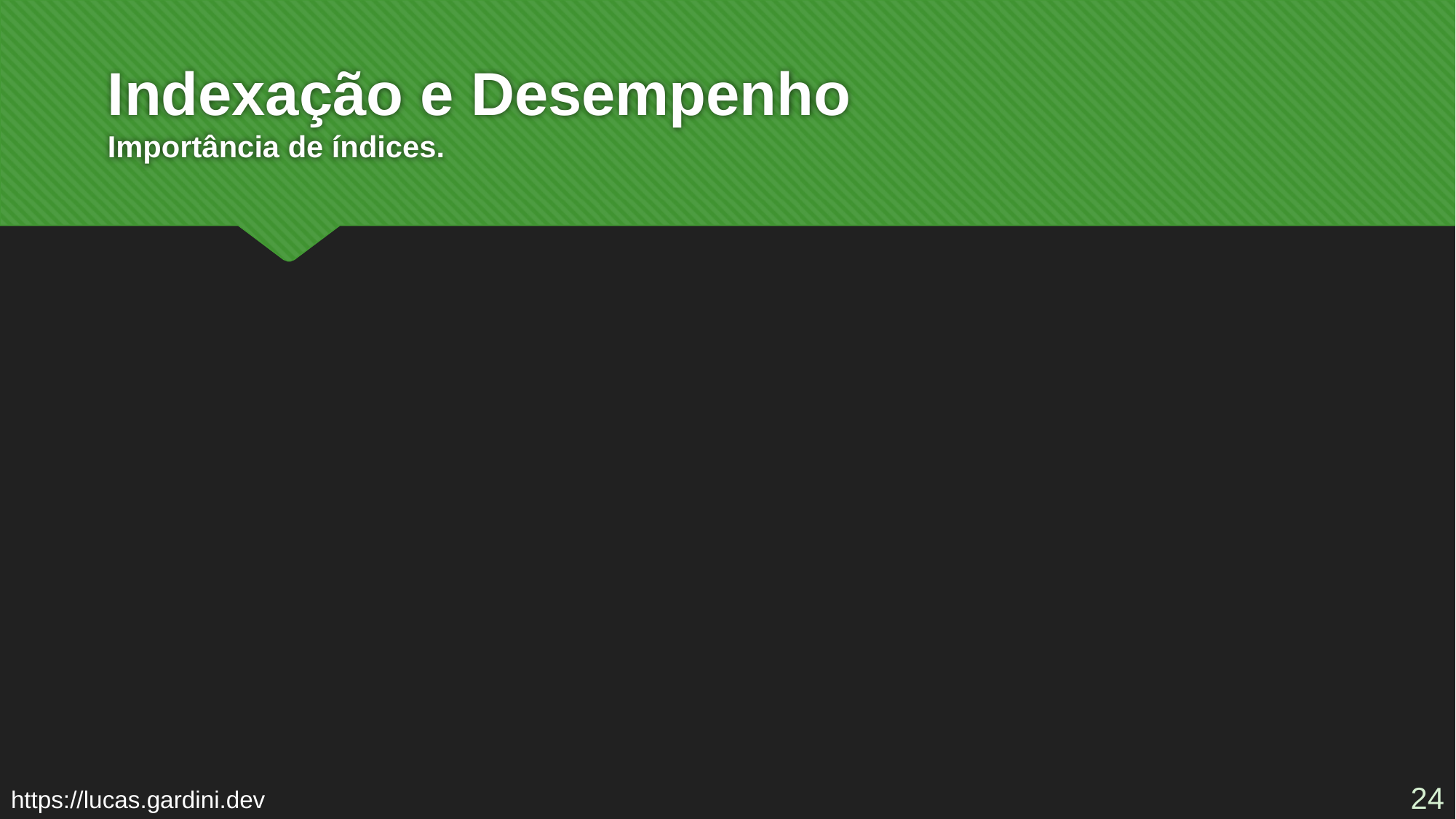

# Indexação e Desempenho Importância de índices.

24
https://lucas.gardini.dev